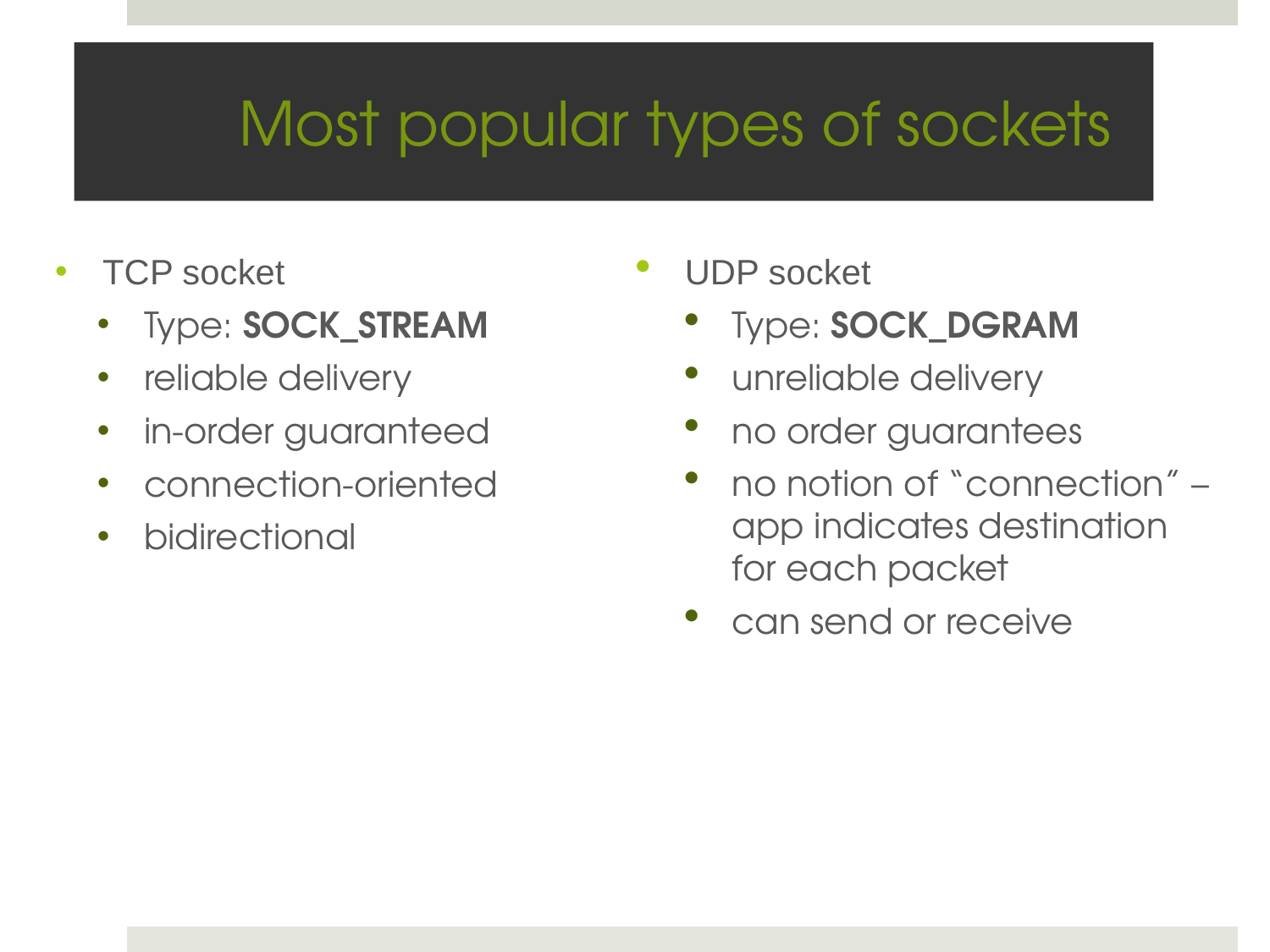

# Most popular types of sockets
TCP socket
Type: SOCK_STREAM
reliable delivery
in-order guaranteed
connection-oriented
bidirectional

UDP socket
Type: SOCK_DGRAM
unreliable delivery
no order guarantees
no notion of “connection” – app indicates destination for each packet
can send or receive